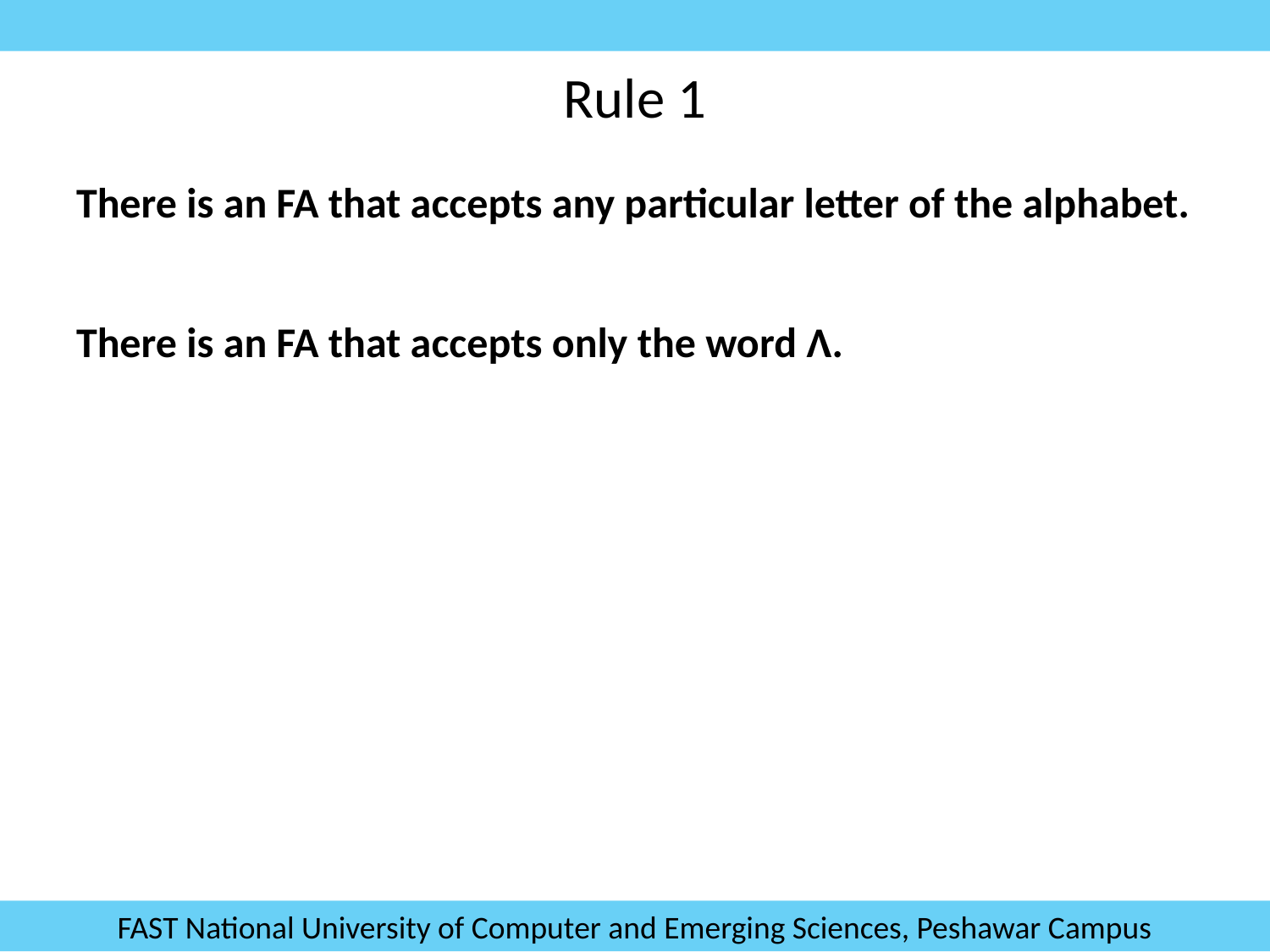

# Rule 1
There is an FA that accepts any particular letter of the alphabet.

There is an FA that accepts only the word Λ.